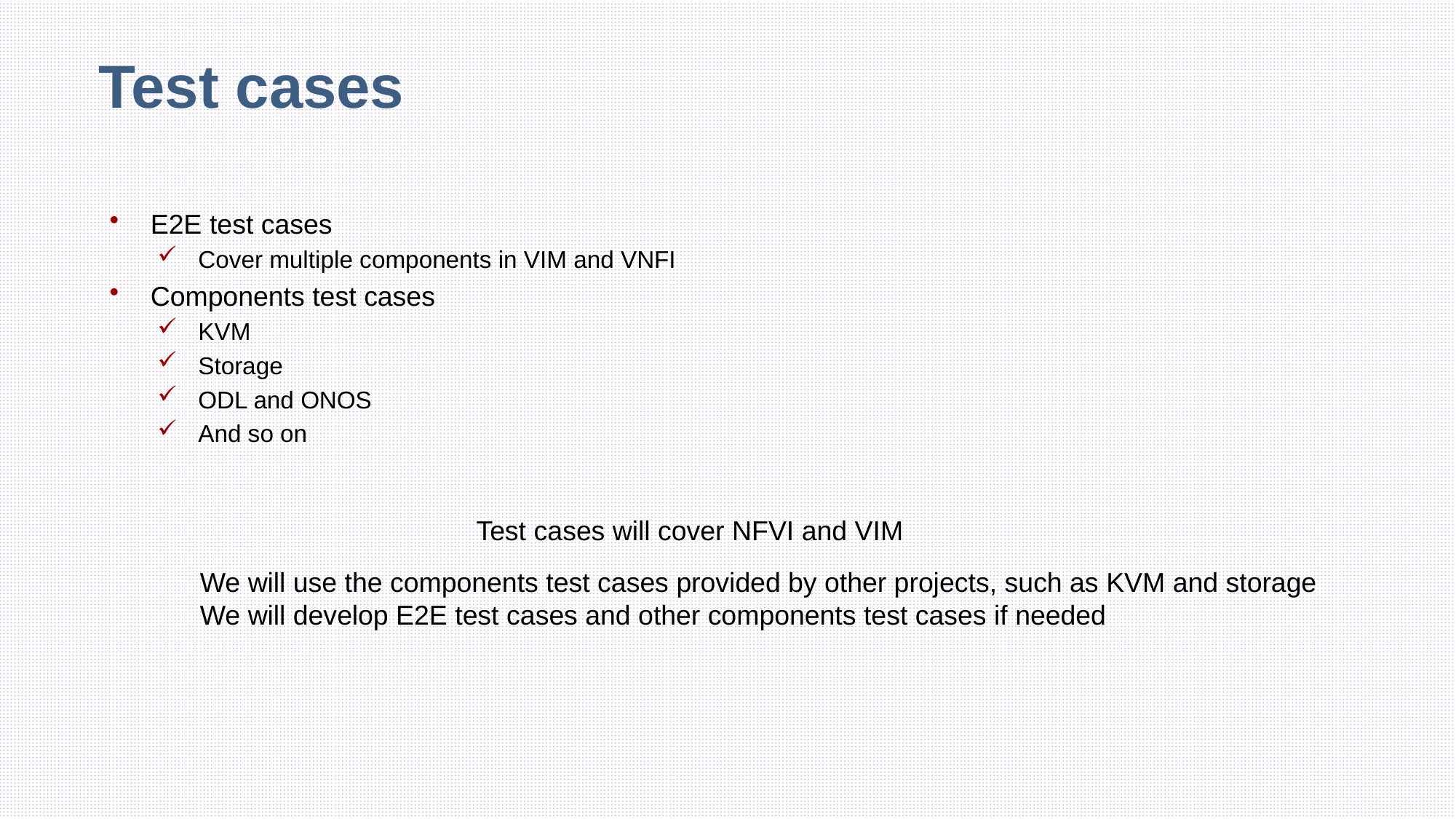

Test cases
E2E test cases
Cover multiple components in VIM and VNFI
Components test cases
KVM
Storage
ODL and ONOS
And so on
Test cases will cover NFVI and VIM
We will use the components test cases provided by other projects, such as KVM and storage
We will develop E2E test cases and other components test cases if needed